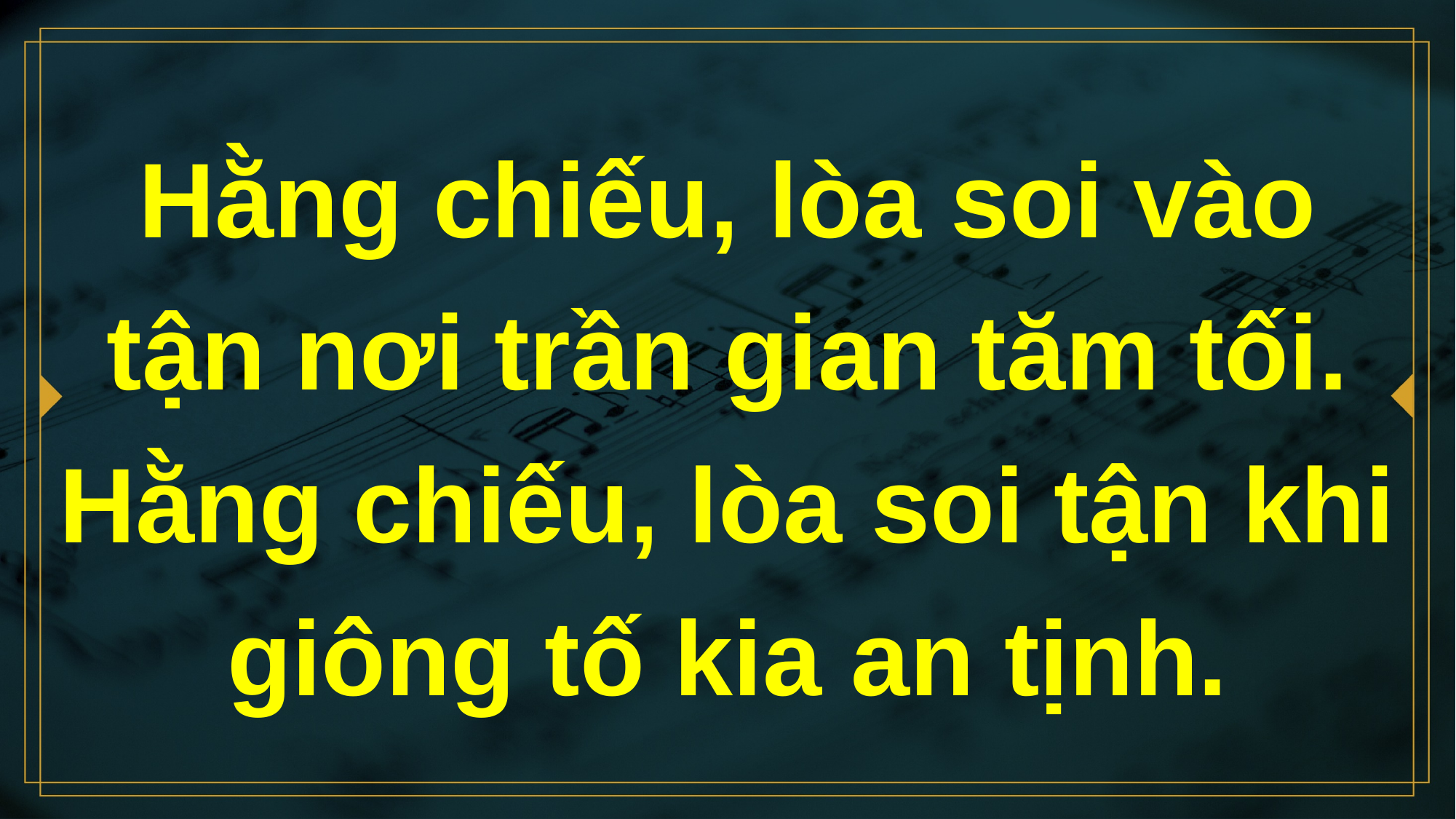

# Hằng chiếu, lòa soi vào tận nơi trần gian tăm tối. Hằng chiếu, lòa soi tận khi giông tố kia an tịnh.